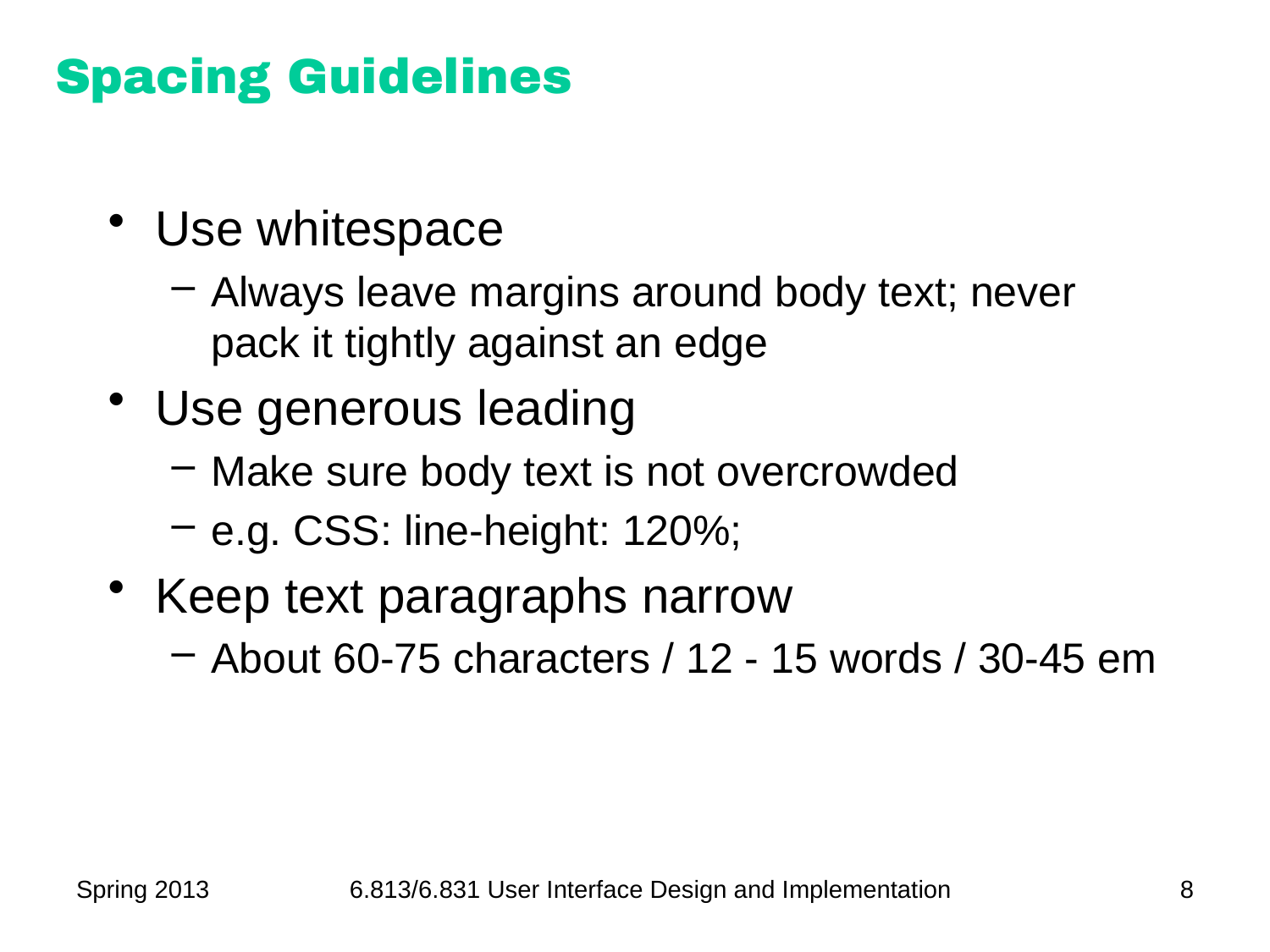

# Spacing Guidelines
Use whitespace
Always leave margins around body text; never pack it tightly against an edge
Use generous leading
Make sure body text is not overcrowded
e.g. CSS: line-height: 120%;
Keep text paragraphs narrow
About 60-75 characters / 12 - 15 words / 30-45 em

Spring 2013
6.813/6.831 User Interface Design and Implementation
8